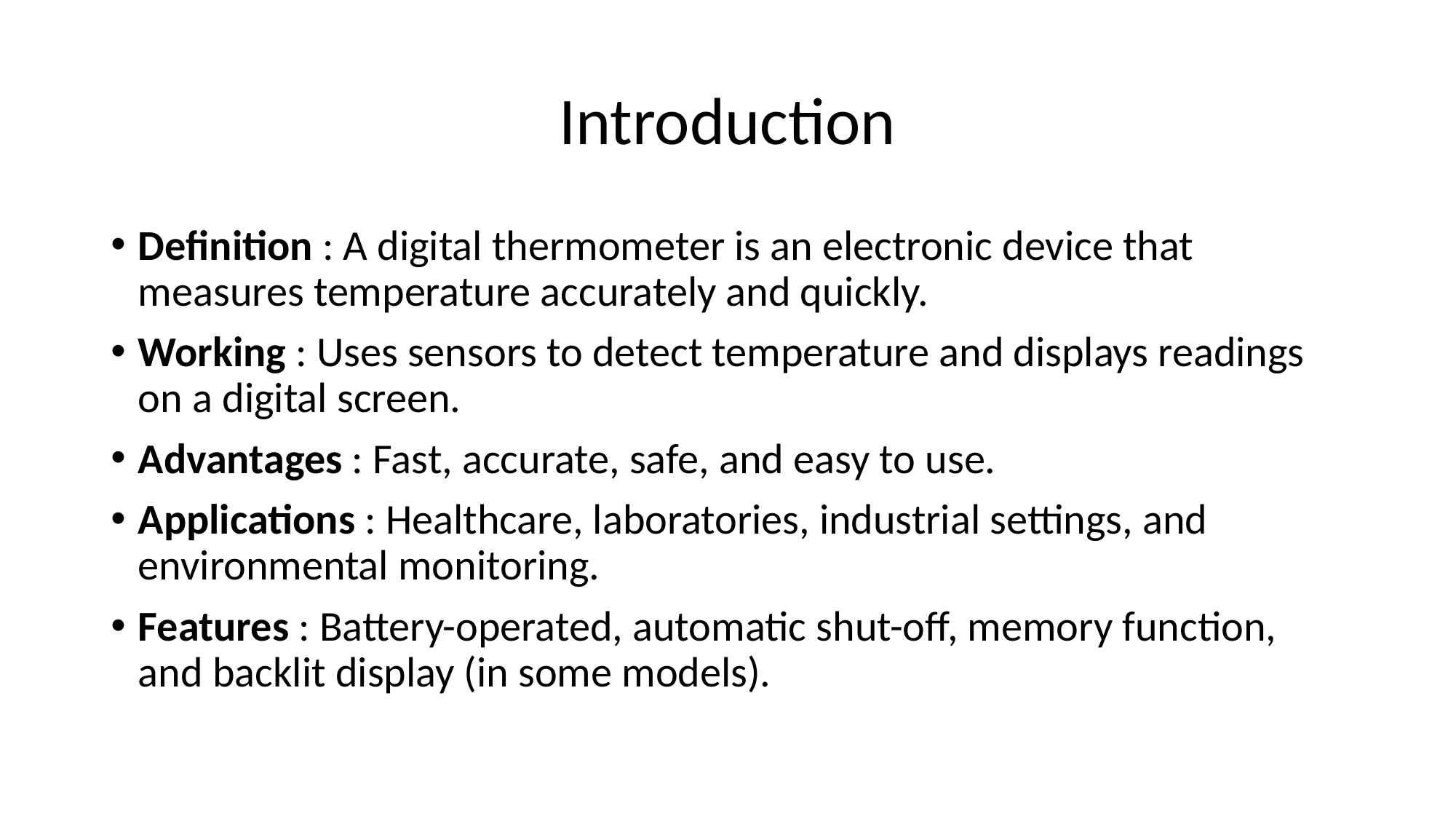

# Introduction
Definition : A digital thermometer is an electronic device that measures temperature accurately and quickly.
Working : Uses sensors to detect temperature and displays readings on a digital screen.
Advantages : Fast, accurate, safe, and easy to use.
Applications : Healthcare, laboratories, industrial settings, and environmental monitoring.
Features : Battery-operated, automatic shut-off, memory function, and backlit display (in some models).